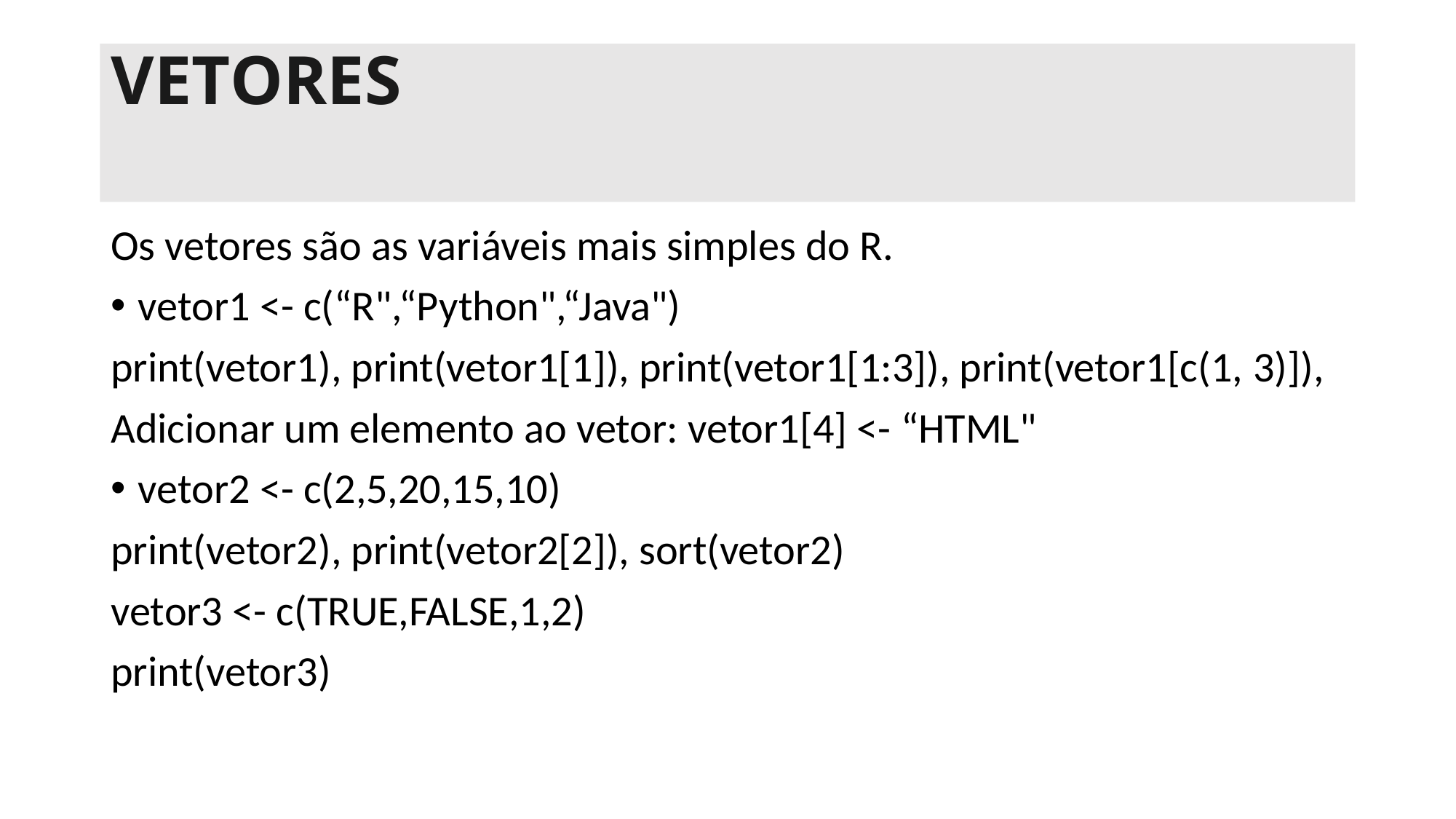

# VETORES
Os vetores são as variáveis mais simples do R.
vetor1 <- c(“R",“Python",“Java")
print(vetor1), print(vetor1[1]), print(vetor1[1:3]), print(vetor1[c(1, 3)]),
Adicionar um elemento ao vetor: vetor1[4] <- “HTML"
vetor2 <- c(2,5,20,15,10)
print(vetor2), print(vetor2[2]), sort(vetor2)
vetor3 <- c(TRUE,FALSE,1,2)
print(vetor3)